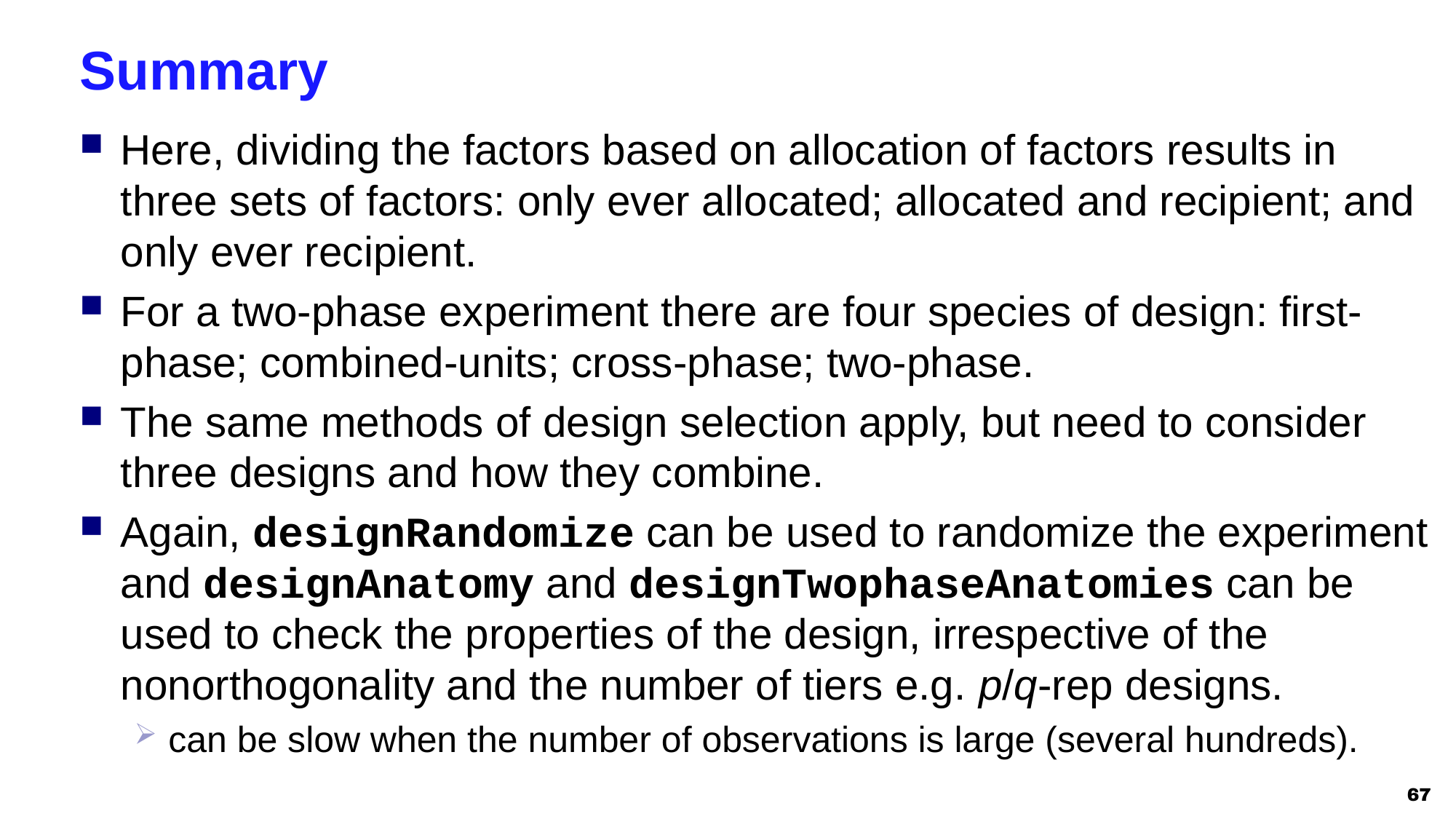

# Summary
Here, dividing the factors based on allocation of factors results in three sets of factors: only ever allocated; allocated and recipient; and only ever recipient.
For a two-phase experiment there are four species of design: first-phase; combined-units; cross-phase; two-phase.
The same methods of design selection apply, but need to consider three designs and how they combine.
Again, designRandomize can be used to randomize the experiment and designAnatomy and designTwophaseAnatomies can be used to check the properties of the design, irrespective of the nonorthogonality and the number of tiers e.g. p/q-rep designs.
can be slow when the number of observations is large (several hundreds).
67